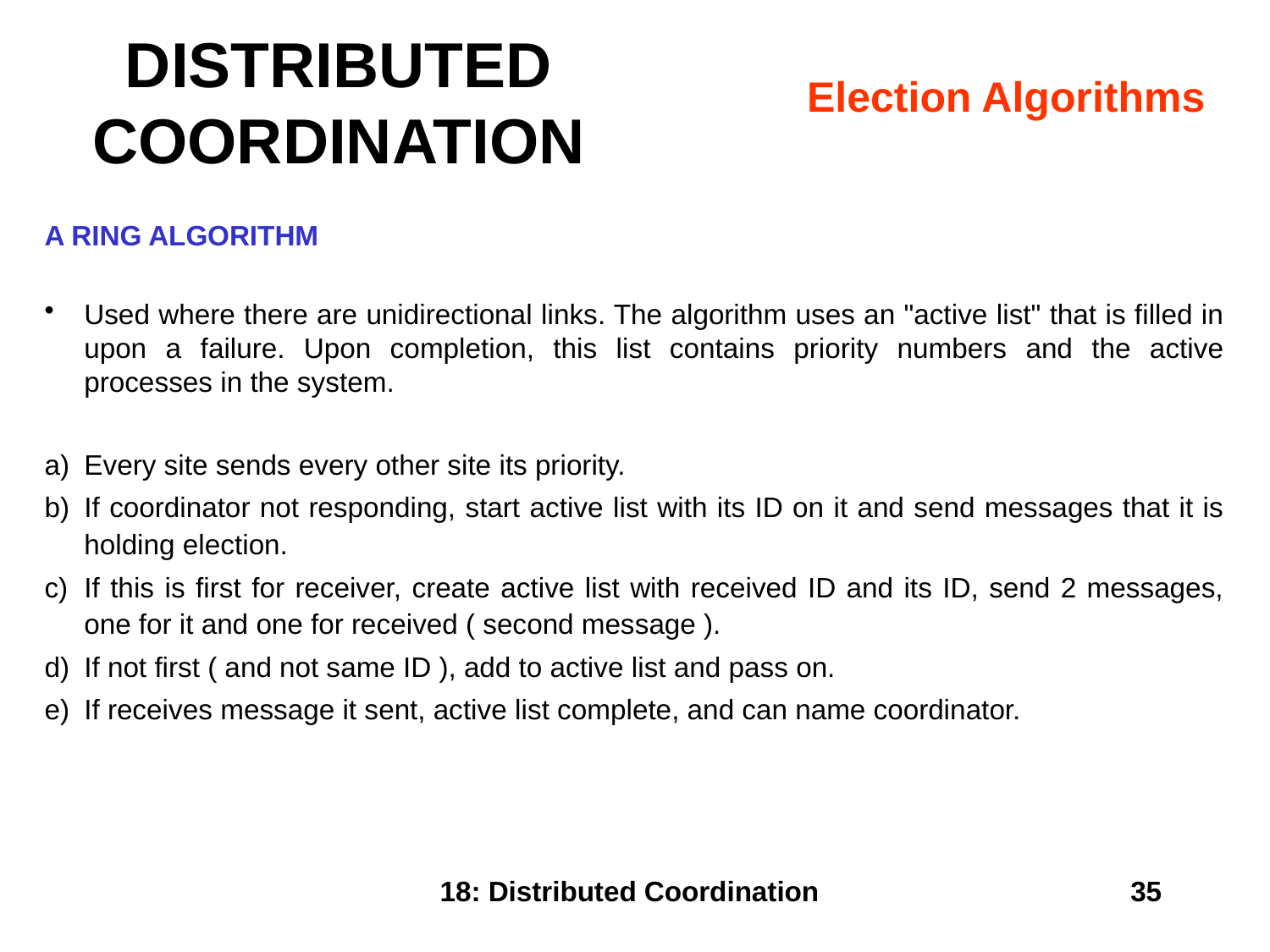

# DISTRIBUTED COORDINATION
Election Algorithms
A RING ALGORITHM

Used where there are unidirectional links. The algorithm uses an "active list" that is filled in upon a failure. Upon completion, this list contains priority numbers and the active processes in the system.

Every site sends every other site its priority.
If coordinator not responding, start active list with its ID on it and send messages that it is holding election.
If this is first for receiver, create active list with received ID and its ID, send 2 messages, one for it and one for received ( second message ).
If not first ( and not same ID ), add to active list and pass on.
If receives message it sent, active list complete, and can name coordinator.
18: Distributed Coordination
35